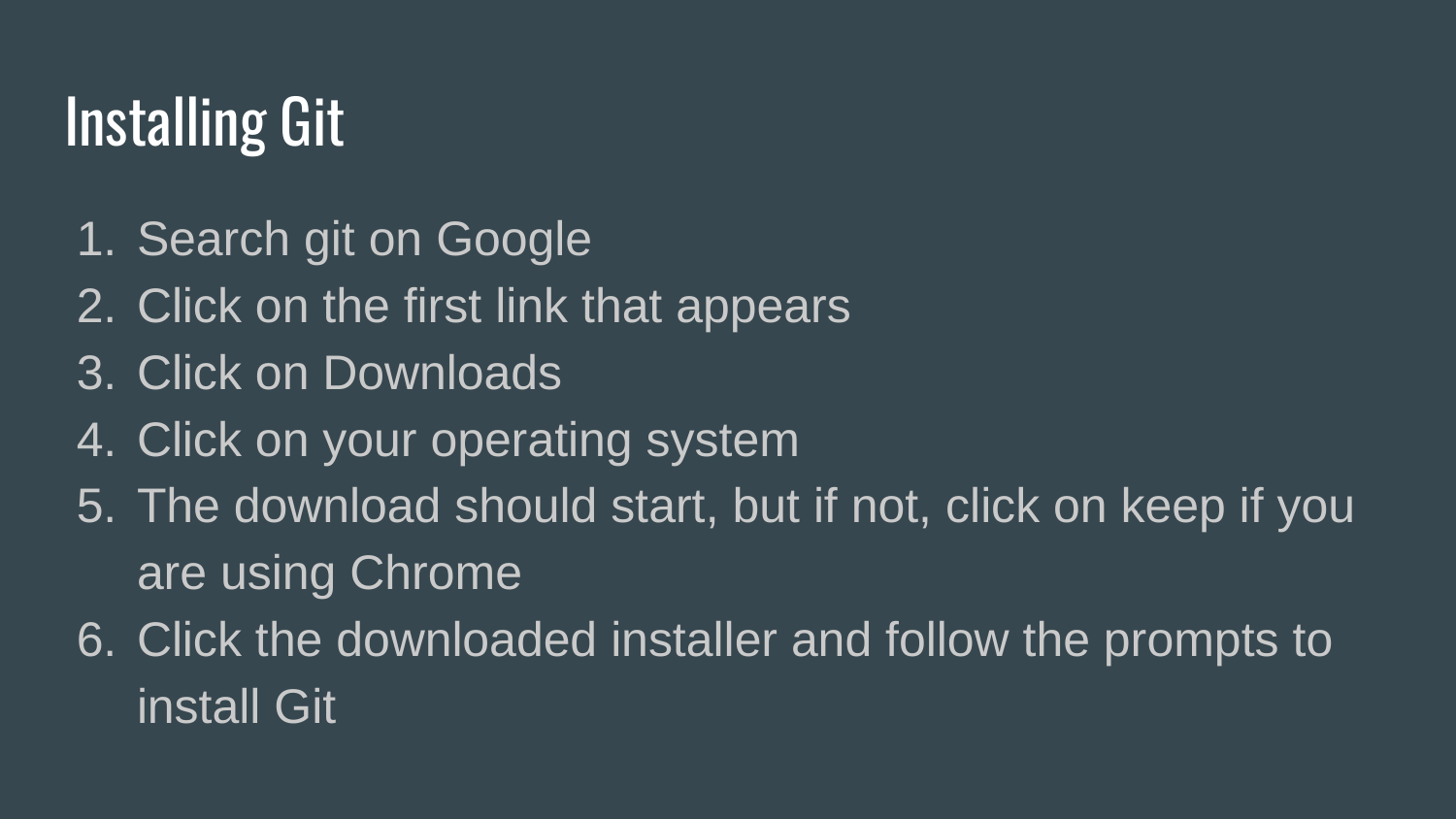

# Installing Git
Search git on Google
Click on the first link that appears
Click on Downloads
Click on your operating system
The download should start, but if not, click on keep if you are using Chrome
Click the downloaded installer and follow the prompts to install Git